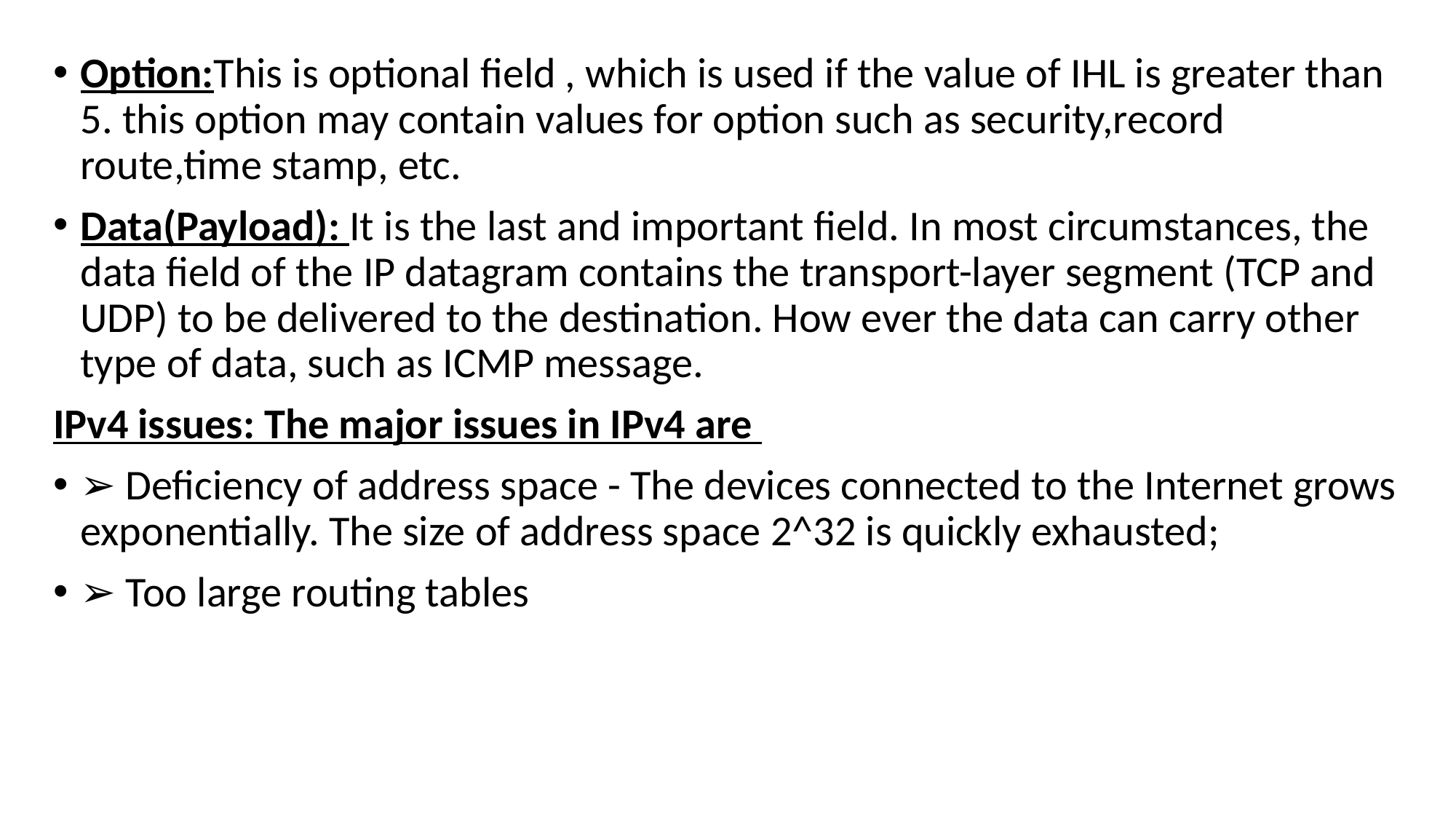

Option:This is optional field , which is used if the value of IHL is greater than 5. this option may contain values for option such as security,record route,time stamp, etc.
Data(Payload): It is the last and important field. In most circumstances, the data field of the IP datagram contains the transport-layer segment (TCP and UDP) to be delivered to the destination. How ever the data can carry other type of data, such as ICMP message.
IPv4 issues: The major issues in IPv4 are
➢ Deficiency of address space - The devices connected to the Internet grows exponentially. The size of address space 2^32 is quickly exhausted;
➢ Too large routing tables